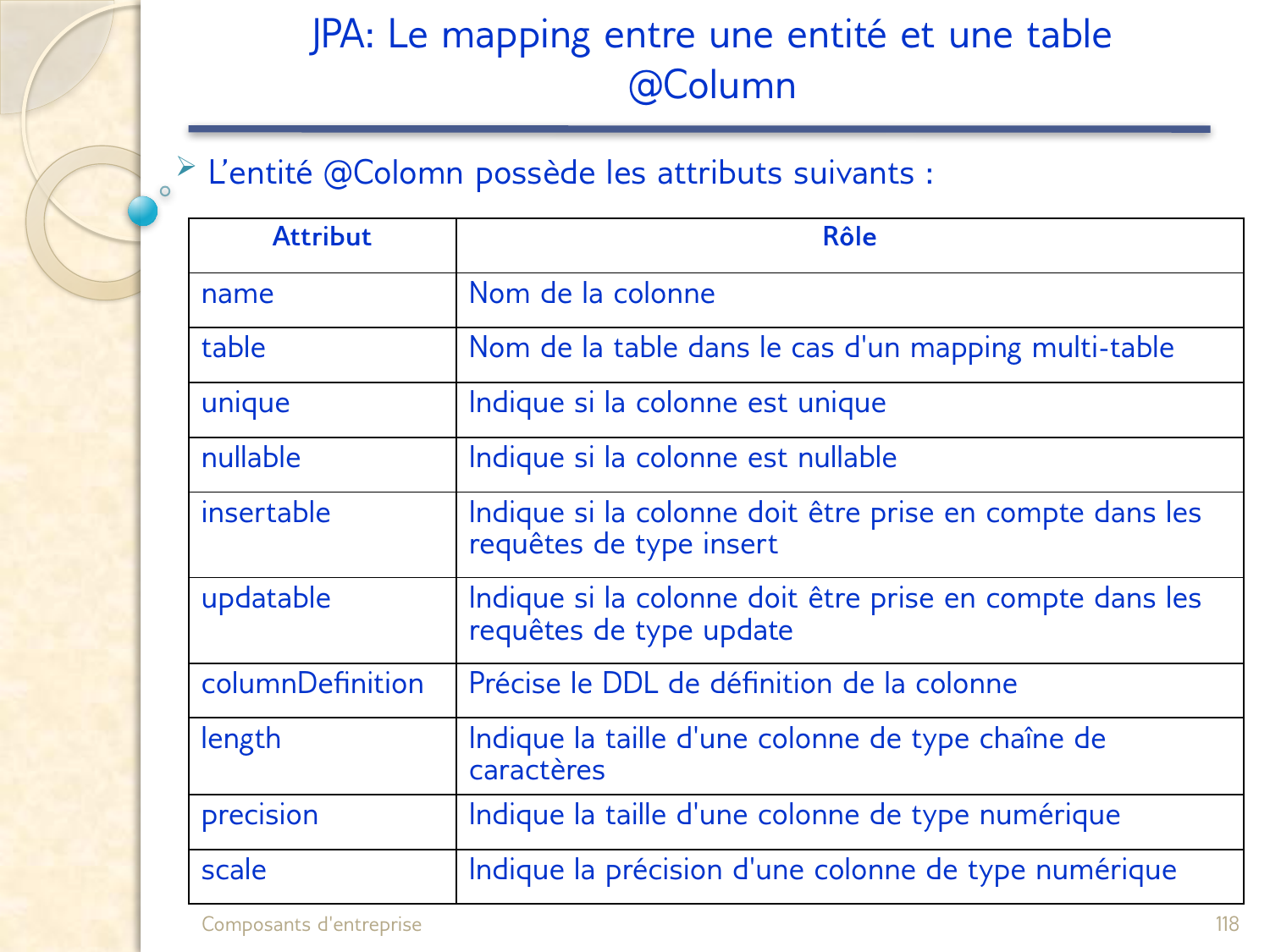

# JPA: Le mapping entre une entité et une table @Column
 L’entité @Colomn possède les attributs suivants :

| Attribut | Rôle |
| --- | --- |
| name | Nom de la colonne |
| table | Nom de la table dans le cas d'un mapping multi-table |
| unique | Indique si la colonne est unique |
| nullable | Indique si la colonne est nullable |
| insertable | Indique si la colonne doit être prise en compte dans les requêtes de type insert |
| updatable | Indique si la colonne doit être prise en compte dans les requêtes de type update |
| columnDefinition | Précise le DDL de définition de la colonne |
| length | Indique la taille d'une colonne de type chaîne de caractères |
| precision | Indique la taille d'une colonne de type numérique |
| scale | Indique la précision d'une colonne de type numérique |
Composants d'entreprise
118